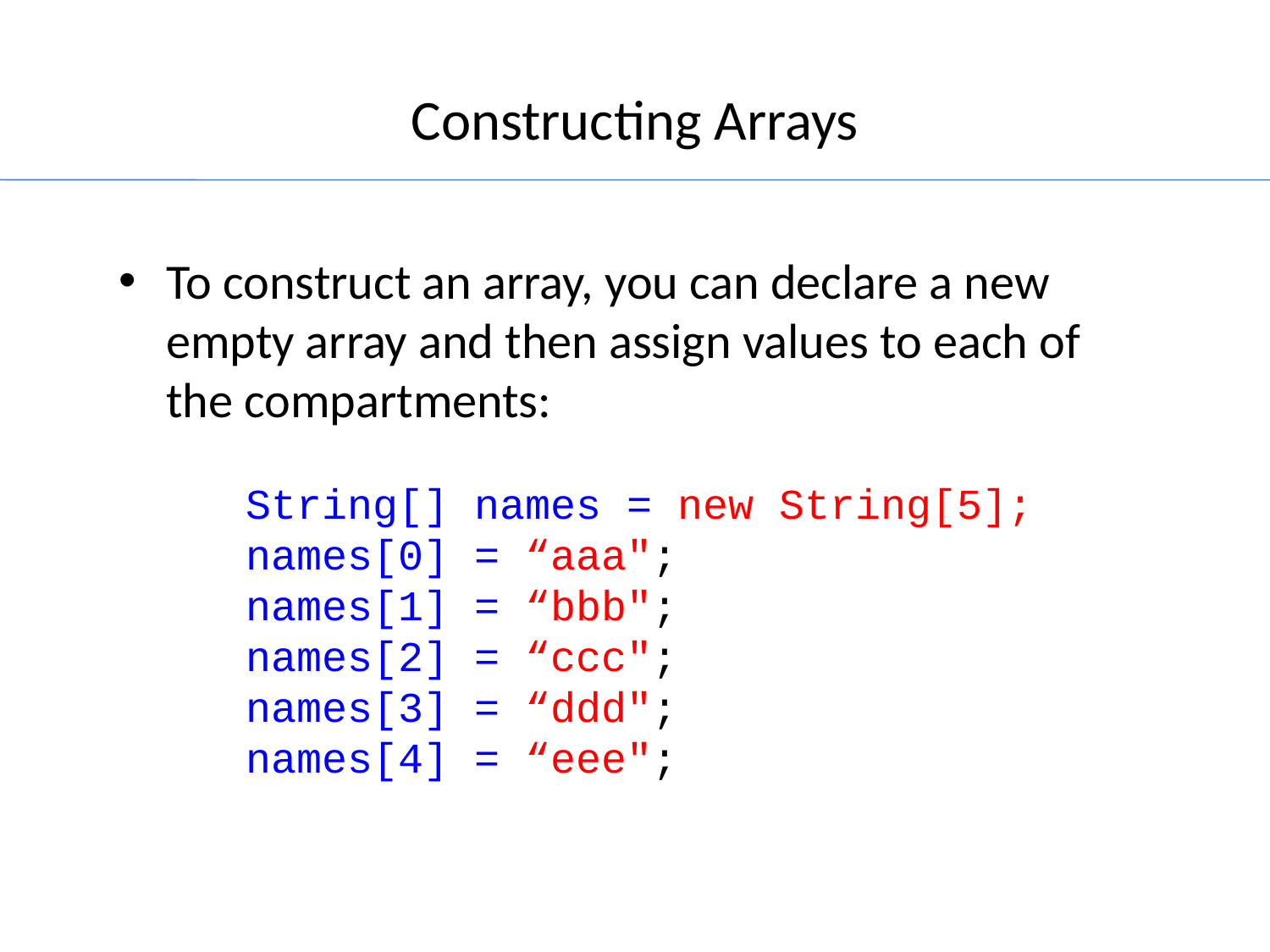

# Constructing Arrays
To construct an array, you can declare a new empty array and then assign values to each of the compartments:

     String[] names = new String[5];
     names[0] = “aaa";
     names[1] = “bbb";
     names[2] = “ccc";
     names[3] = “ddd";
     names[4] = “eee";